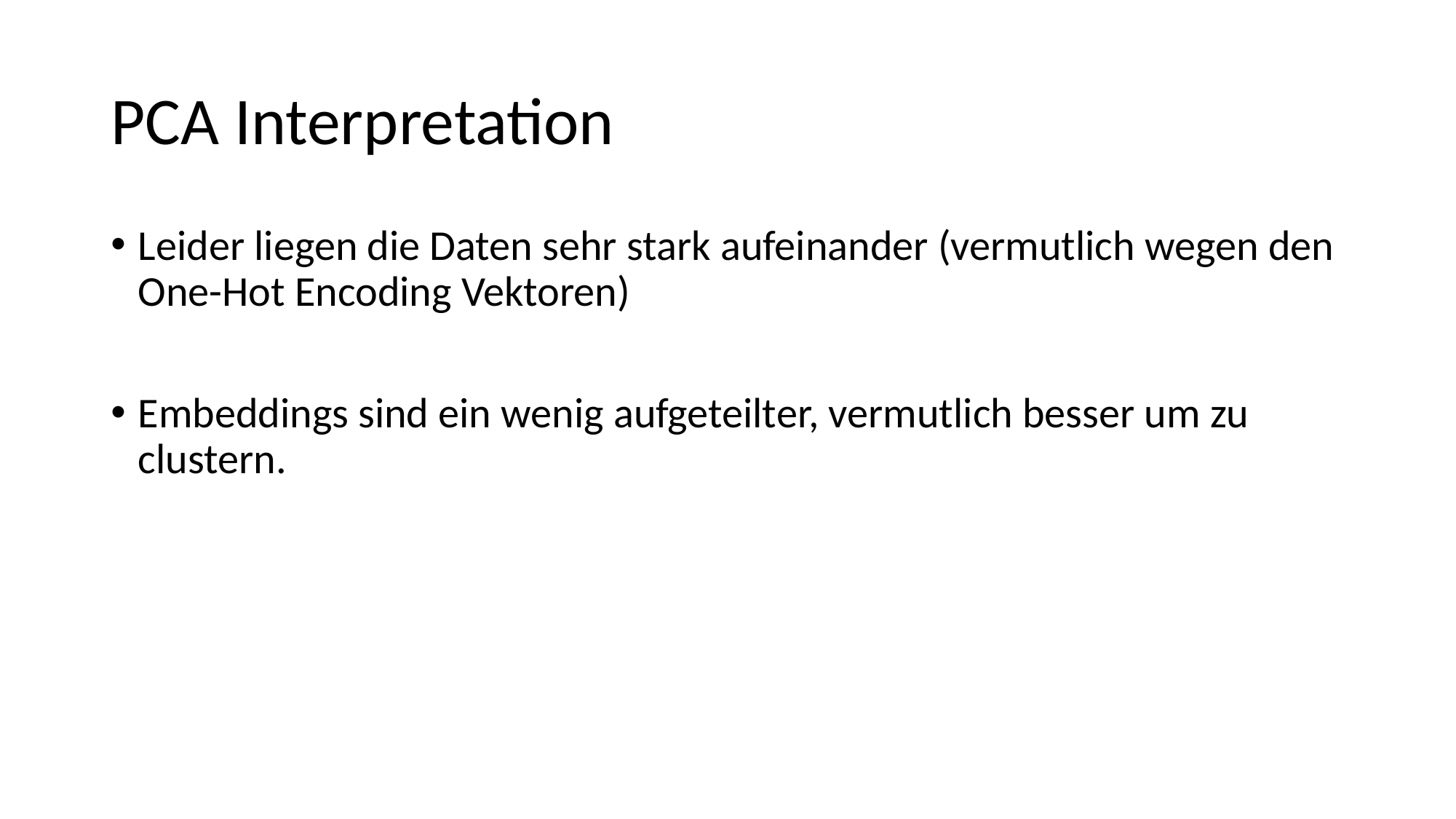

# PCA Interpretation
Leider liegen die Daten sehr stark aufeinander (vermutlich wegen den One-Hot Encoding Vektoren)

Embeddings sind ein wenig aufgeteilter, vermutlich besser um zu clustern.